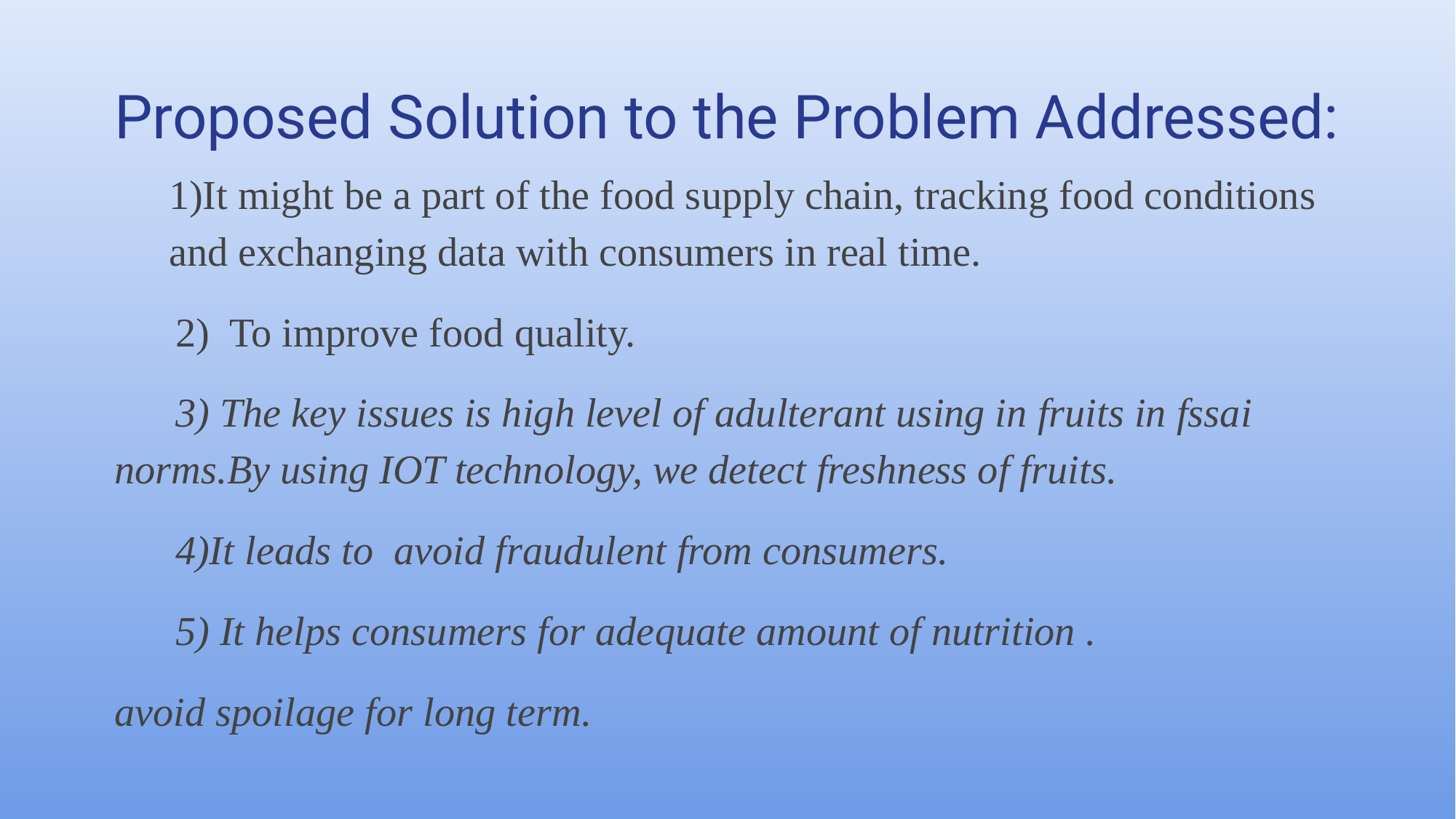

# Proposed Solution to the Problem Addressed:
1)It might be a part of the food supply chain, tracking food conditions and exchanging data with consumers in real time.
      2)  To improve food quality.
      3) The key issues is high level of adulterant using in fruits in fssai norms.By using IOT technology, we detect freshness of fruits.
      4)It leads to  avoid fraudulent from consumers.
      5) It helps consumers for adequate amount of nutrition .
avoid spoilage for long term.